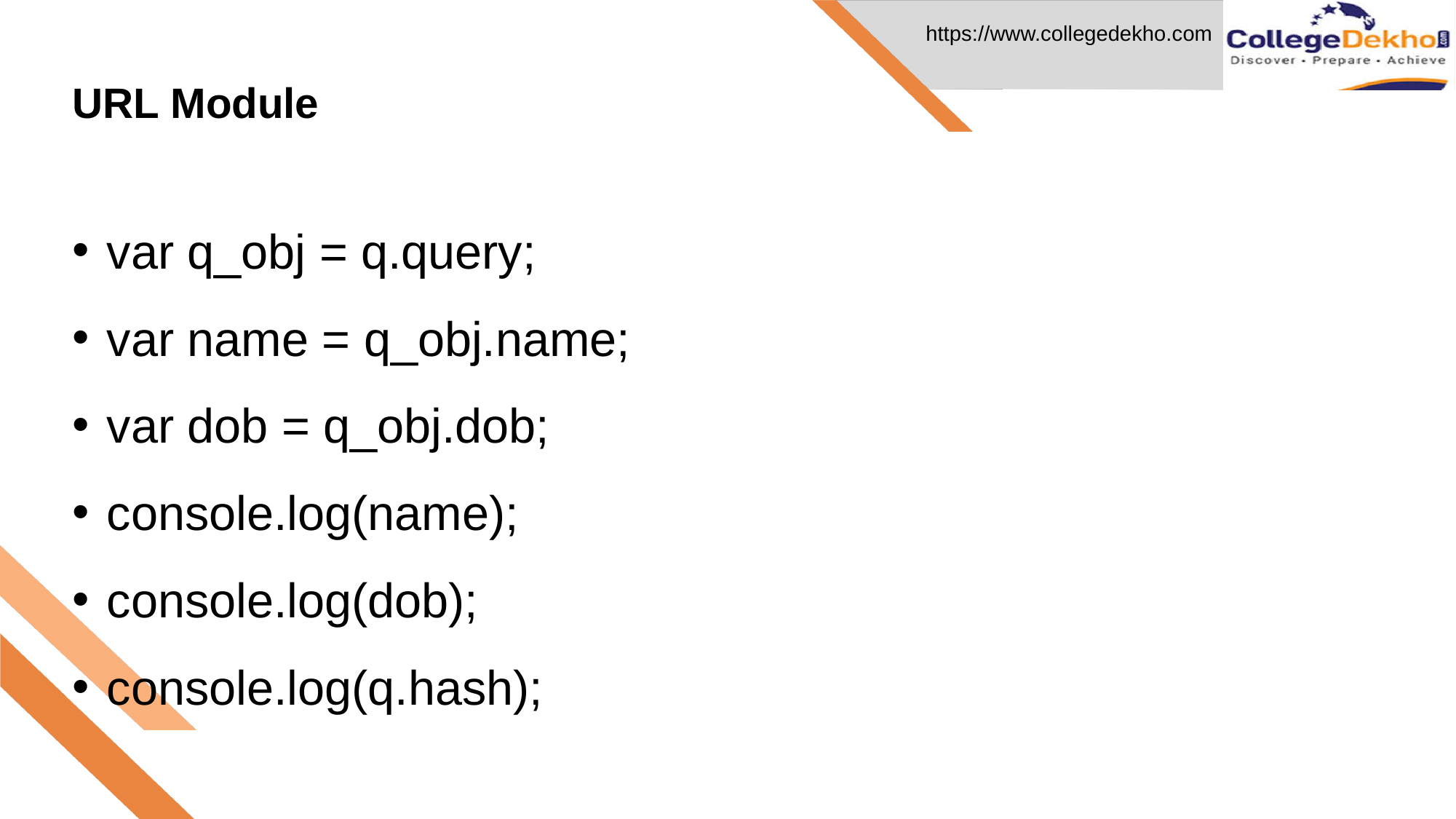

# URL Module
var q_obj = q.query;
var name = q_obj.name;
var dob = q_obj.dob;
console.log(name);
console.log(dob);
console.log(q.hash);